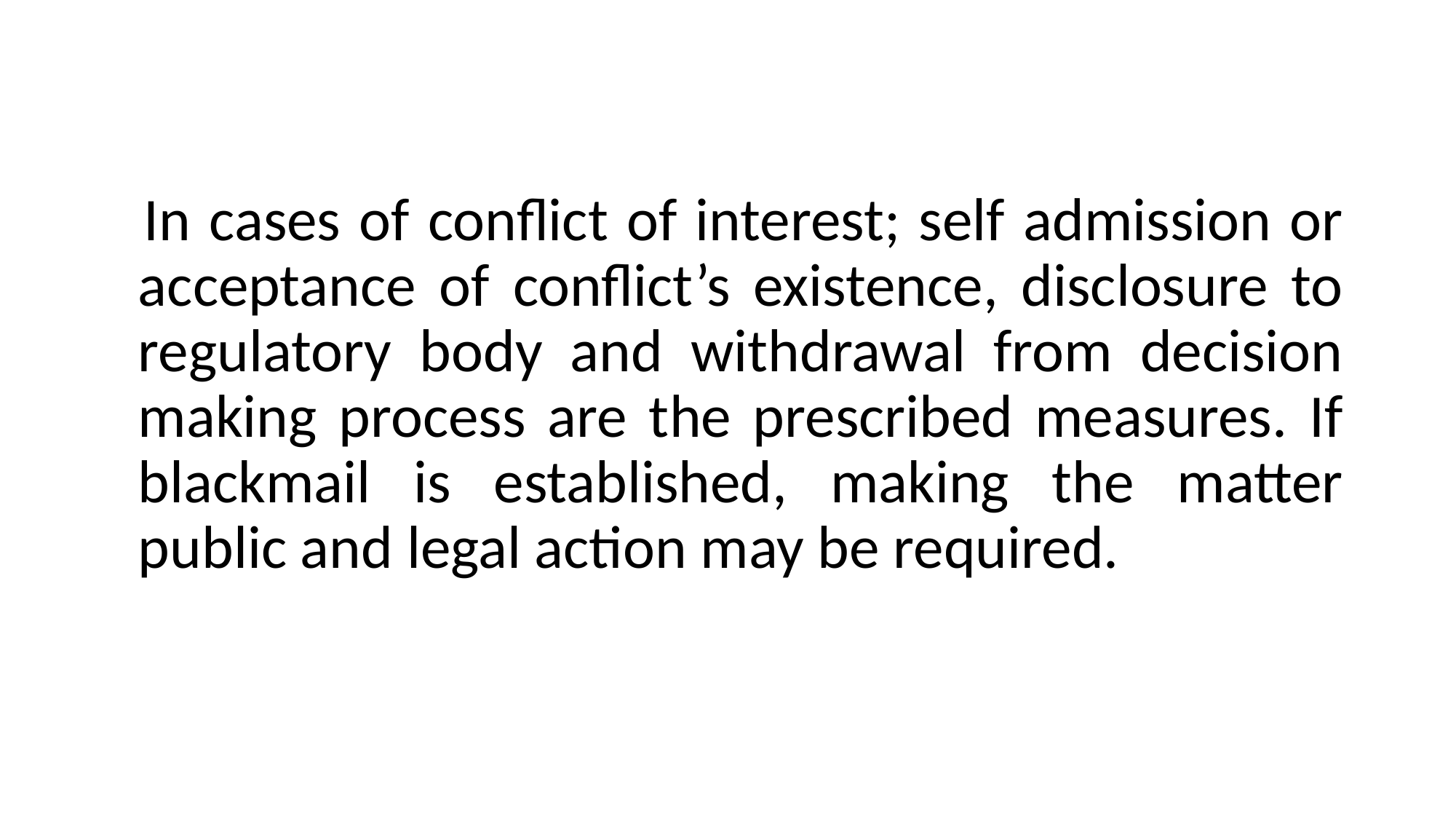

In cases of conflict of interest; self admission or acceptance of conflict’s existence, disclosure to regulatory body and withdrawal from decision making process are the prescribed measures. If blackmail is established, making the matter public and legal action may be required.